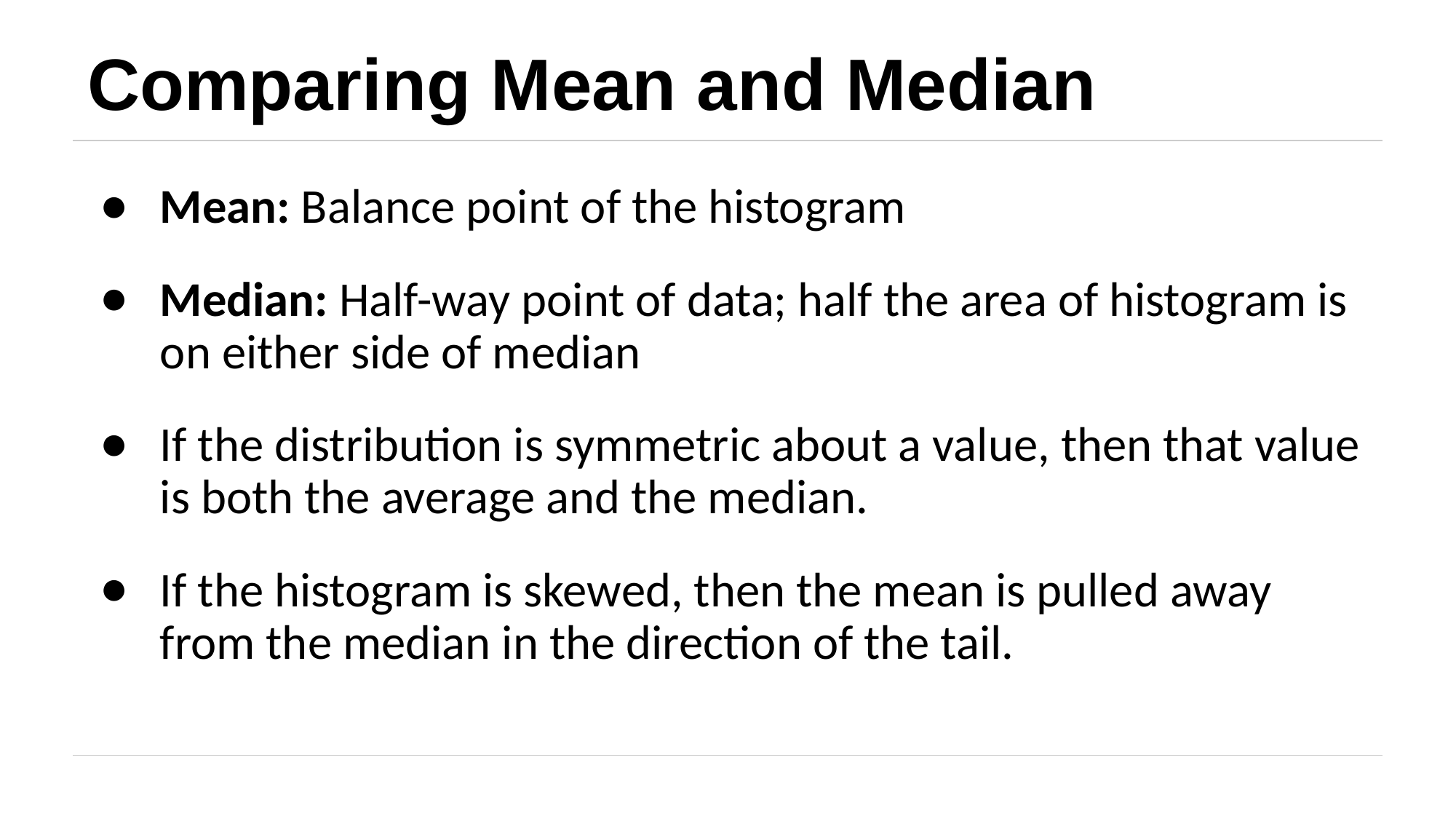

# Comparing Mean and Median
Mean: Balance point of the histogram
Median: Half-way point of data; half the area of histogram is on either side of median
If the distribution is symmetric about a value, then that value is both the average and the median.
If the histogram is skewed, then the mean is pulled away from the median in the direction of the tail.